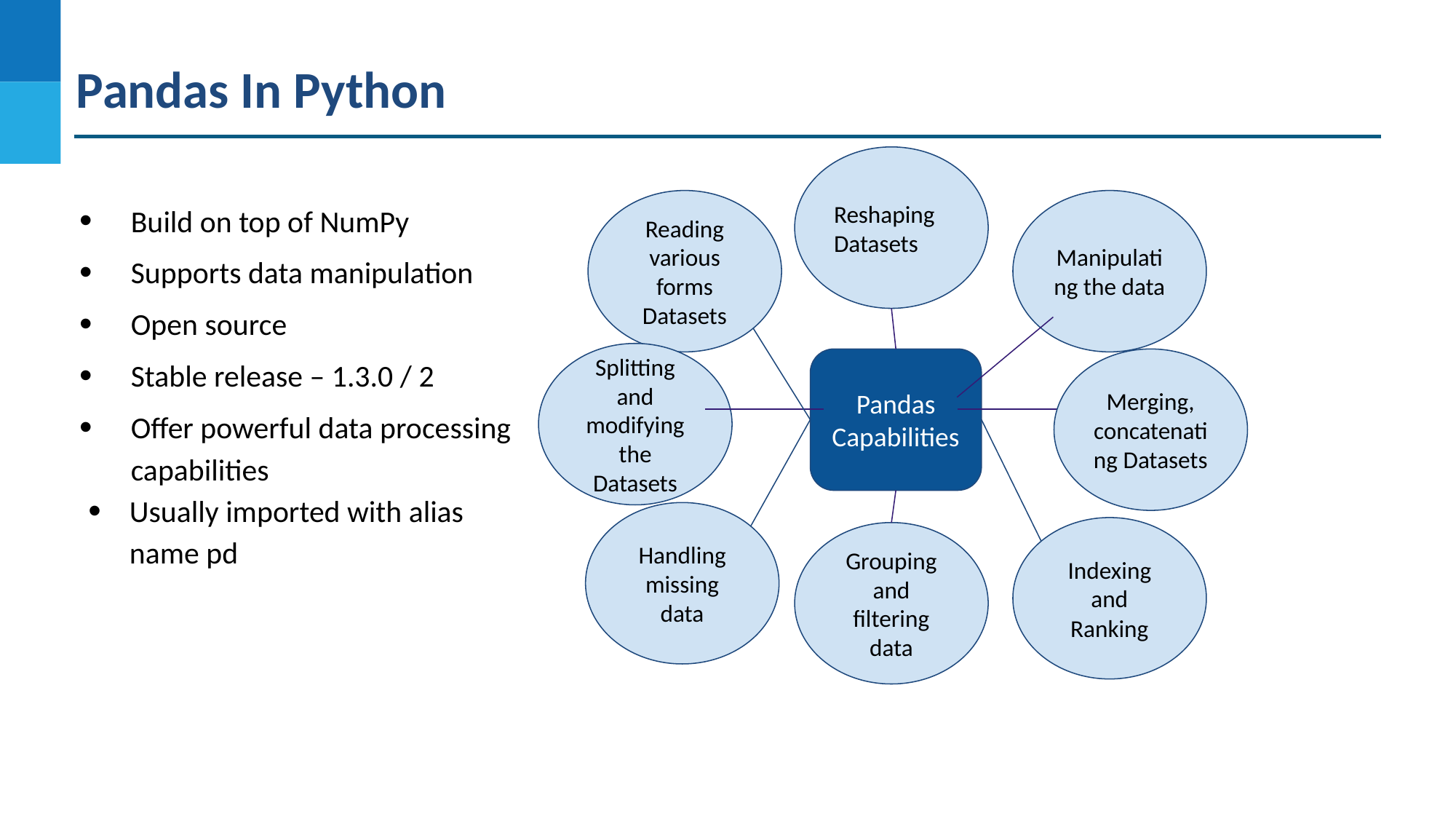

# Pandas In Python
Reshaping Datasets
Reading various forms Datasets
Manipulating the data
Build on top of NumPy
Supports data manipulation
Open source
Stable release – 1.3.0 / 2
Offer powerful data processing capabilities
Usually imported with alias name pd
Splitting and modifying the Datasets
Merging, concatenating Datasets
Pandas Capabilities
Handling missing data
Indexing and Ranking
Grouping and filtering data